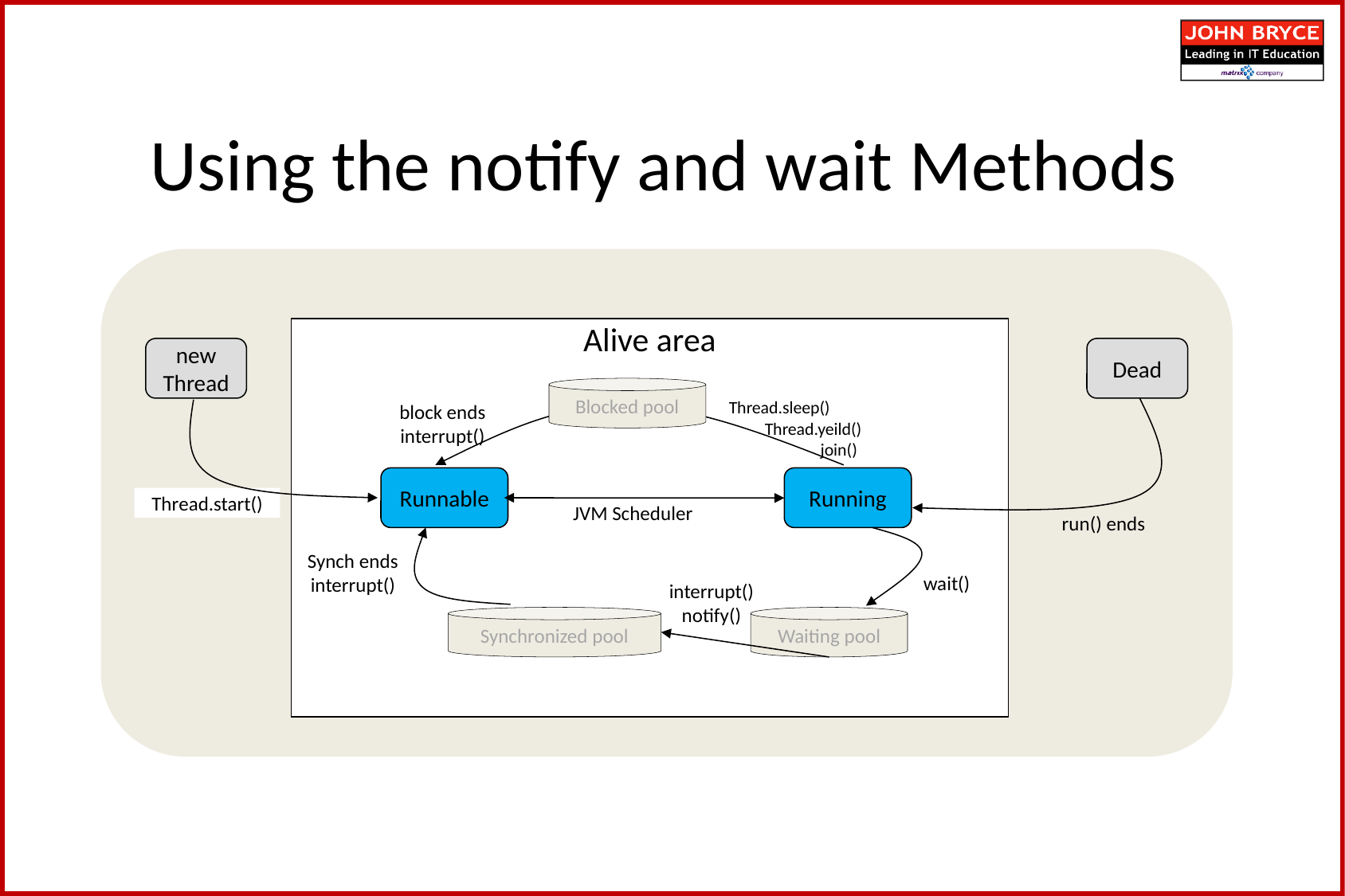

Using the notify and wait Methods

Alive area

new
Thread
Dead
Blocked pool
Thread.sleep()
         Thread.yeild()
                       join()
block ends
interrupt()

Runnable
Running
Thread.start()
JVM Scheduler
run() ends

Synch ends
interrupt()
wait()
interrupt()
notify()
Synchronized pool
Waiting pool